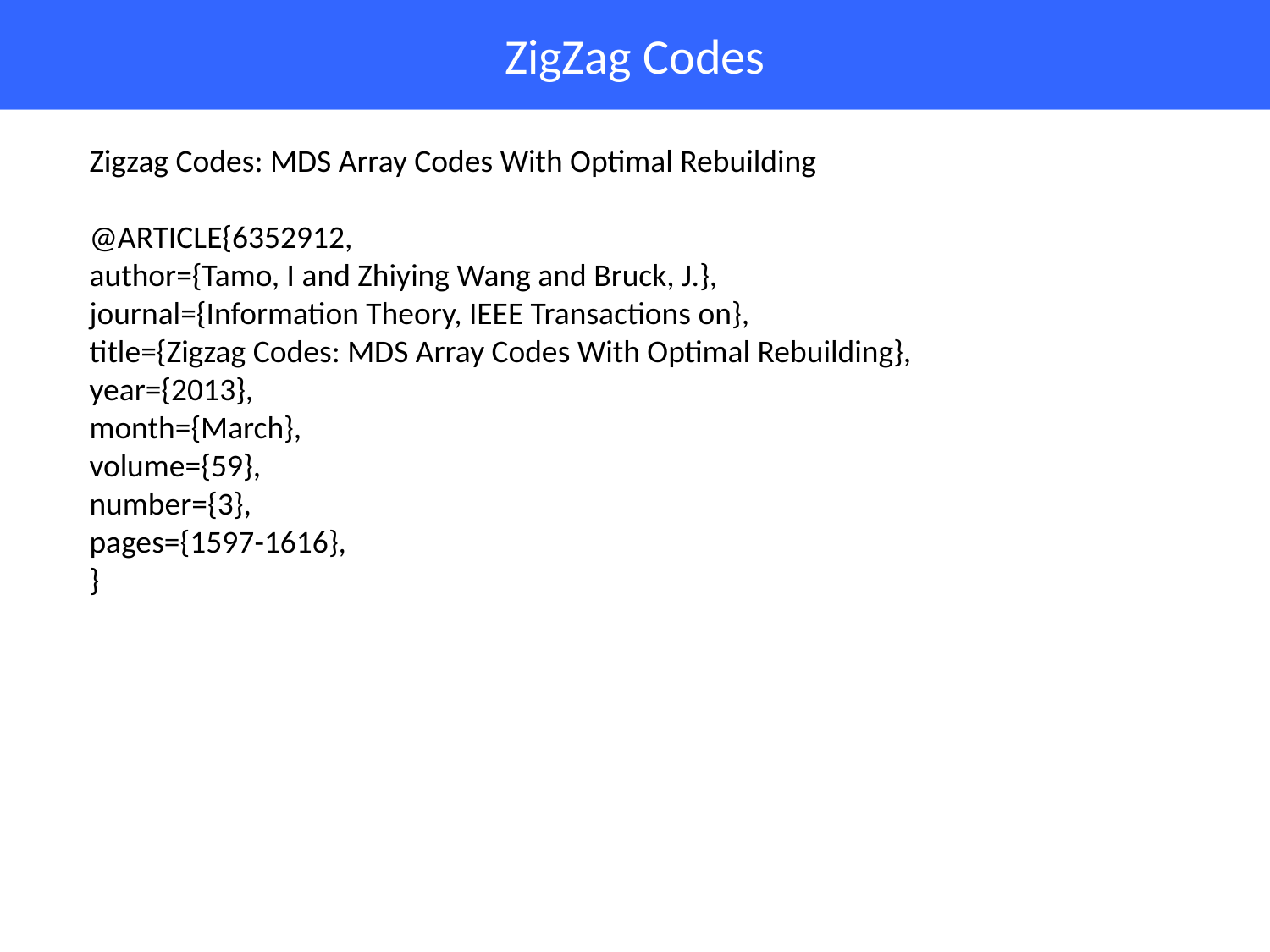

# Recovering from single failures
ZigZag Codes
Zigzag Codes: MDS Array Codes With Optimal Rebuilding

@ARTICLE{6352912,
author={Tamo, I and Zhiying Wang and Bruck, J.},
journal={Information Theory, IEEE Transactions on},
title={Zigzag Codes: MDS Array Codes With Optimal Rebuilding},
year={2013},
month={March},
volume={59},
number={3},
pages={1597-1616},
}